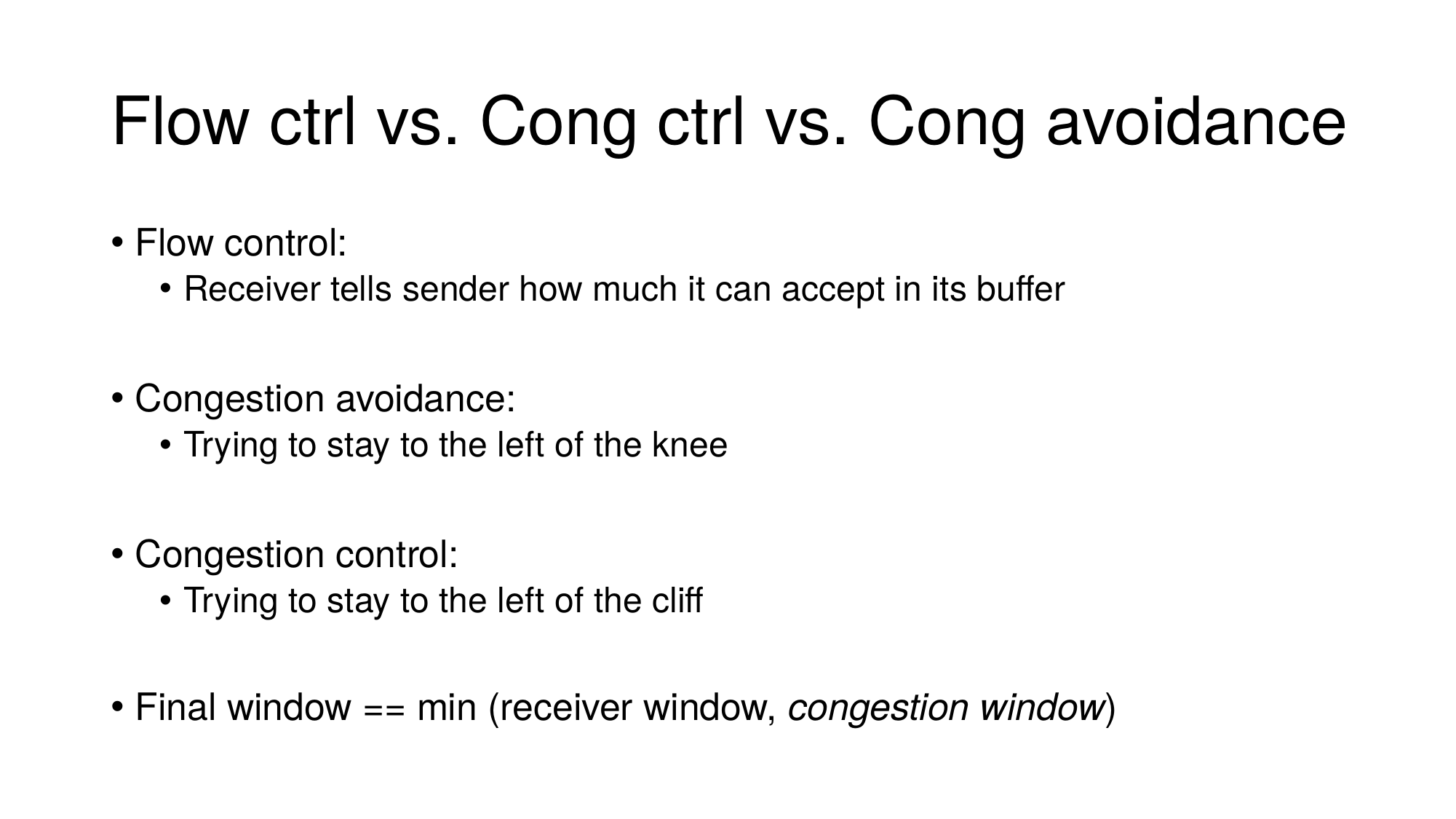

# Flow ctrl vs. Cong ctrl vs. Cong avoidance
Flow control:
Receiver tells sender how much it can accept in its buffer

Congestion avoidance:
Trying to stay to the left of the knee

Congestion control:
Trying to stay to the left of the cliff

Final window == min (receiver window, congestion window)